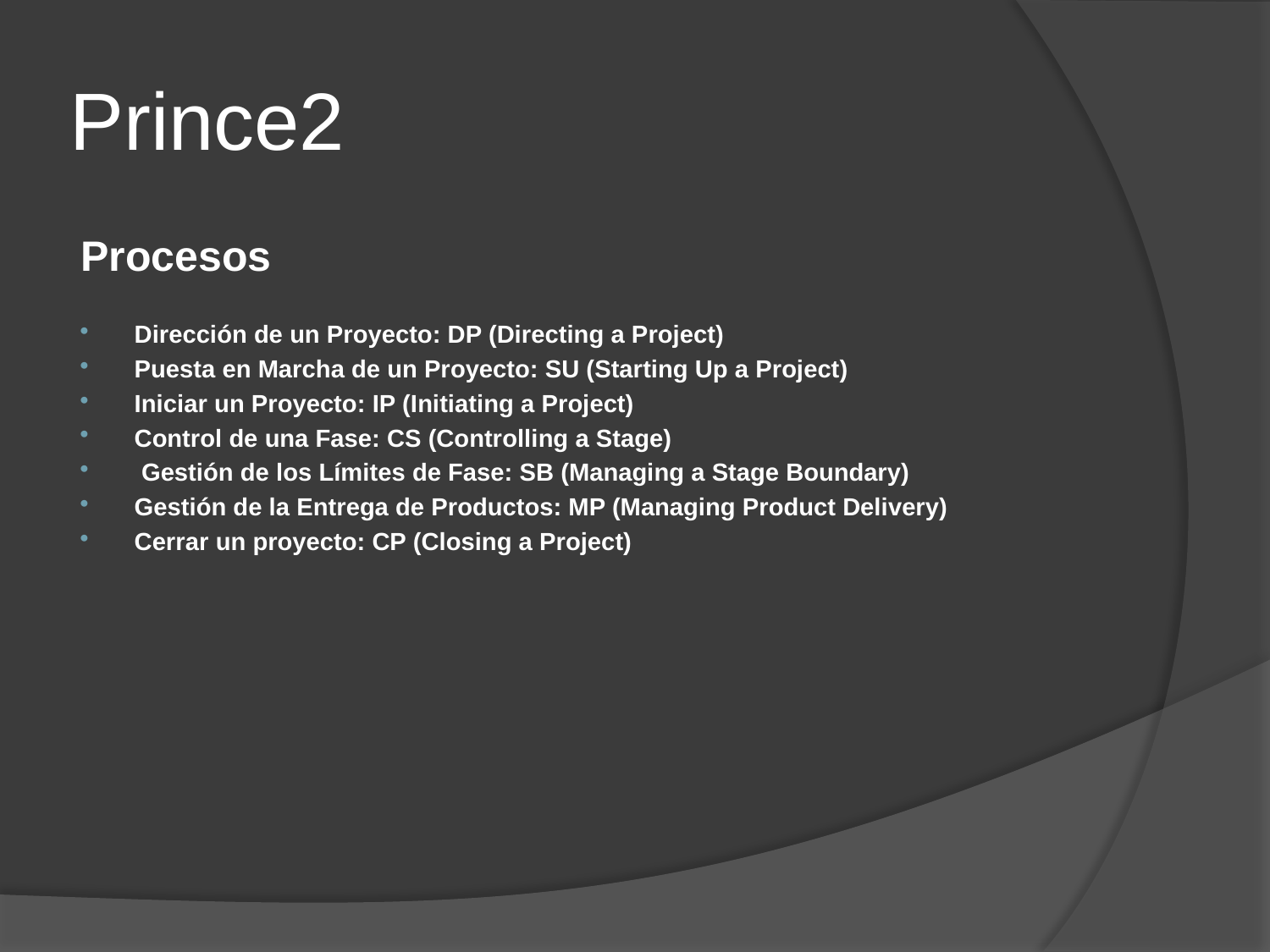

# Prince2
Procesos

Dirección de un Proyecto: DP (Directing a Project)
Puesta en Marcha de un Proyecto: SU (Starting Up a Project)
Iniciar un Proyecto: IP (Initiating a Project)
Control de una Fase: CS (Controlling a Stage)
 Gestión de los Límites de Fase: SB (Managing a Stage Boundary)
Gestión de la Entrega de Productos: MP (Managing Product Delivery)
Cerrar un proyecto: CP (Closing a Project)